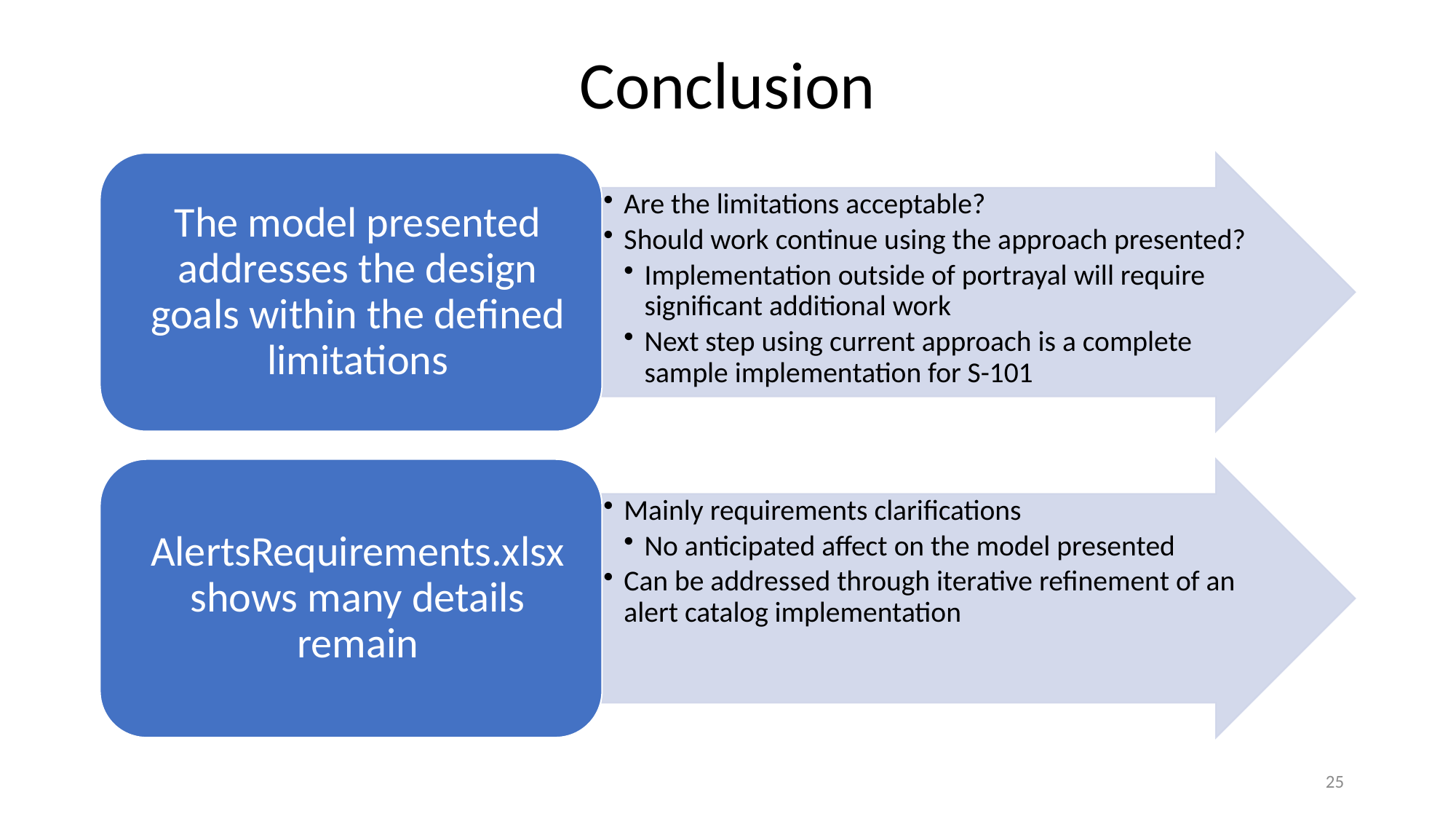

# Conclusion
Are the limitations acceptable?
Should work continue using the approach presented?
Implementation outside of portrayal will require significant additional work
Next step using current approach is a complete sample implementation for S-101
The model presented addresses the design goals within the defined limitations
Mainly requirements clarifications
No anticipated affect on the model presented
Can be addressed through iterative refinement of an alert catalog implementation
AlertsRequirements.xlsx shows many details remain
25